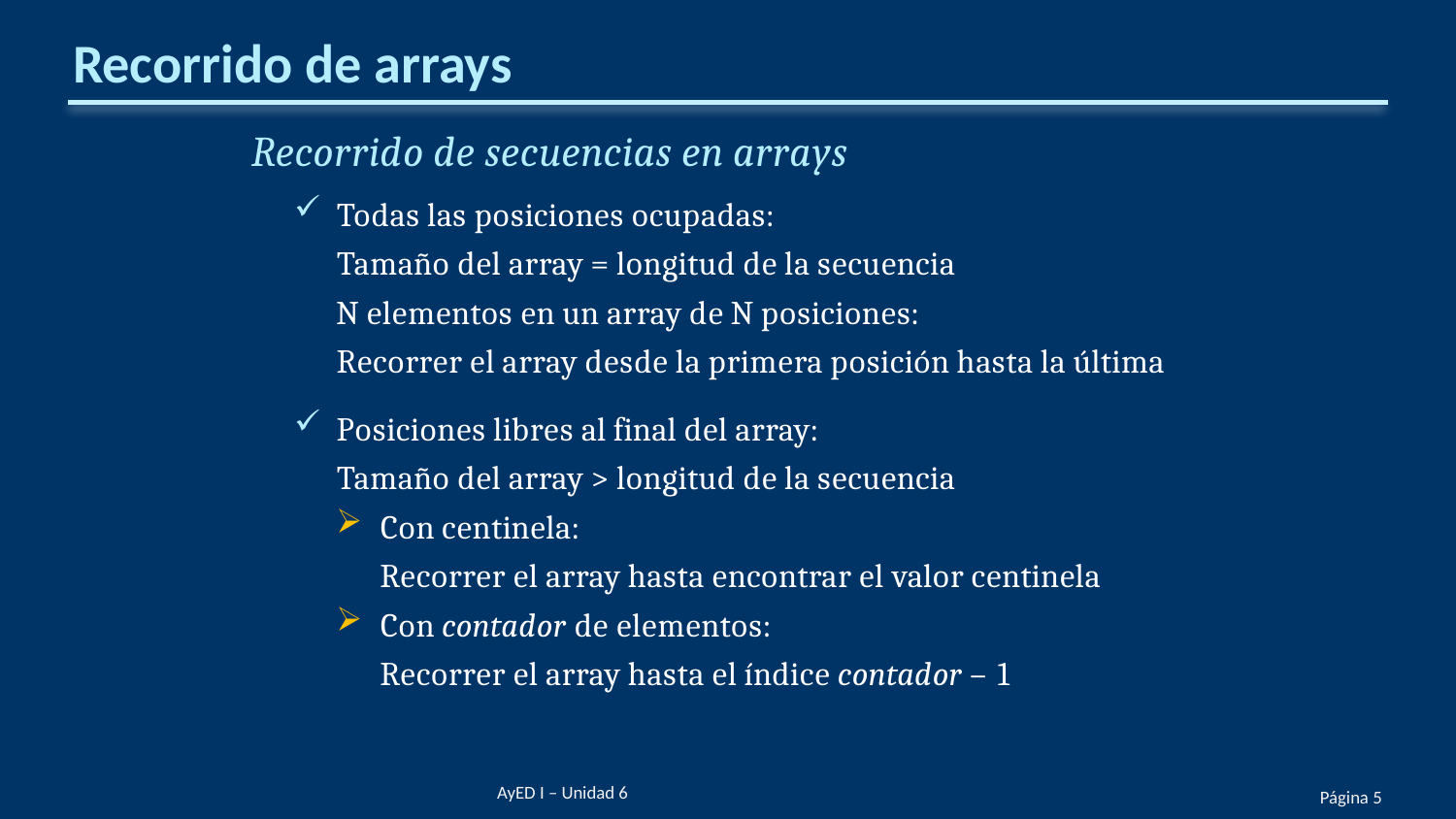

# Recorrido de arrays
Recorrido de secuencias en arrays
Todas las posiciones ocupadas:
Tamaño del array = longitud de la secuencia
N elementos en un array de N posiciones:
Recorrer el array desde la primera posición hasta la última
Posiciones libres al final del array:
Tamaño del array > longitud de la secuencia
Con centinela:
Recorrer el array hasta encontrar el valor centinela
Con contador de elementos:
Recorrer el array hasta el índice contador – 1
AyED I – Unidad 6
Página 5